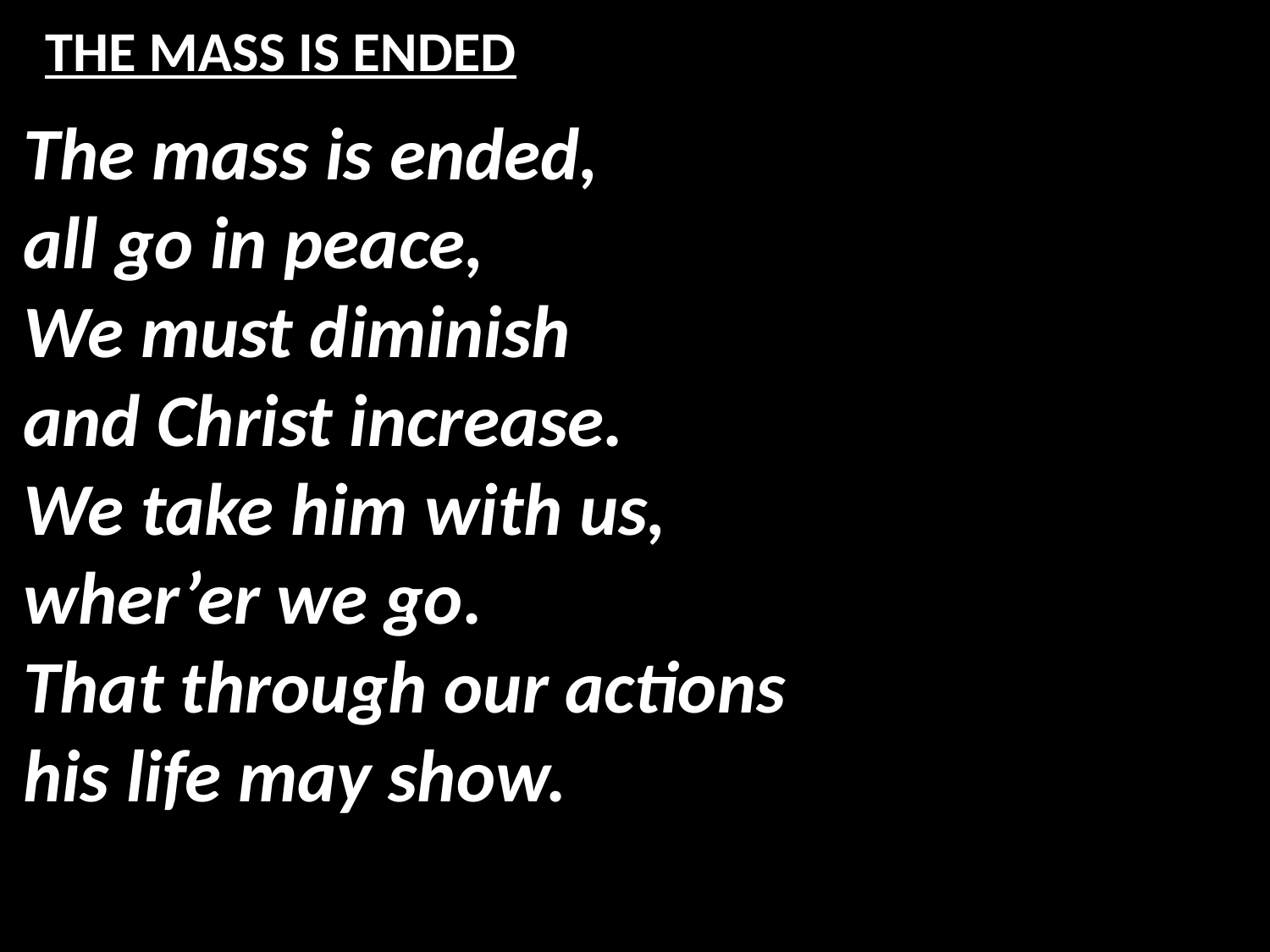

# THE MASS IS ENDED
The mass is ended,
all go in peace,
We must diminish
and Christ increase.
We take him with us,
wher’er we go.
That through our actions
his life may show.